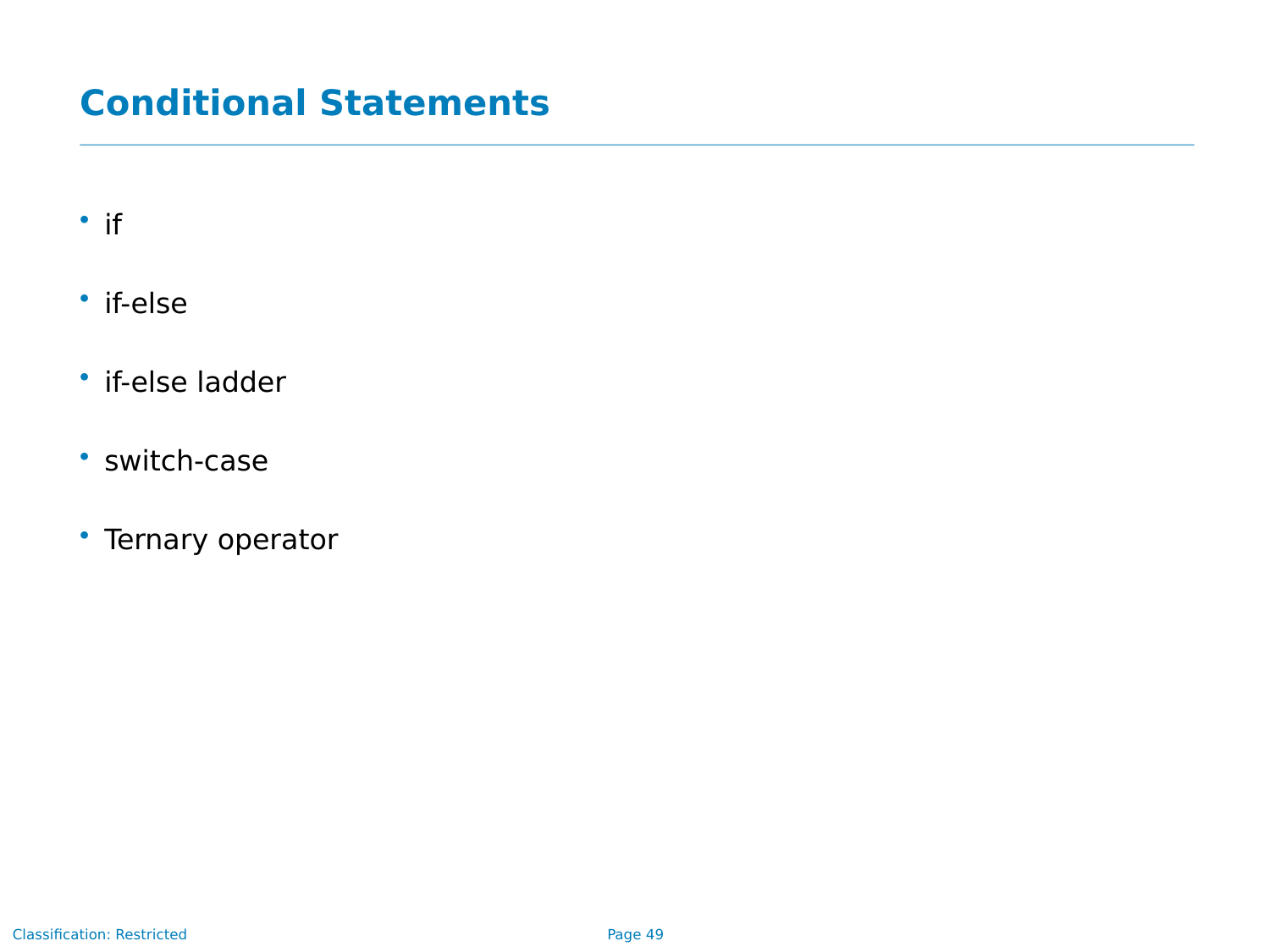

# Conditional Statements
if

if-else

if-else ladder

switch-case

Ternary operator